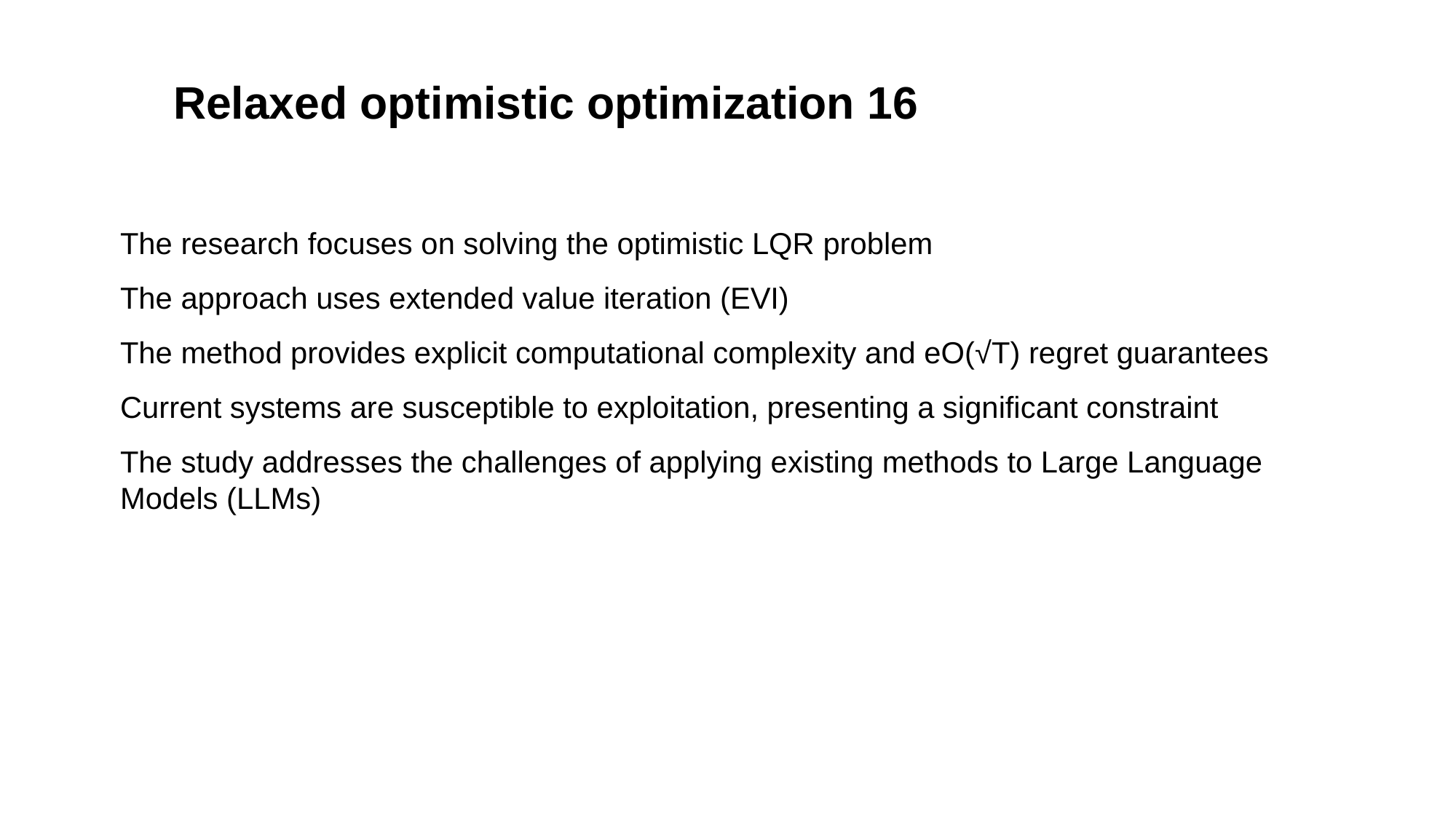

# Relaxed optimistic optimization 16

The research focuses on solving the optimistic LQR problem
The approach uses extended value iteration (EVI)
The method provides explicit computational complexity and eO(√T) regret guarantees
Current systems are susceptible to exploitation, presenting a significant constraint
The study addresses the challenges of applying existing methods to Large Language Models (LLMs)